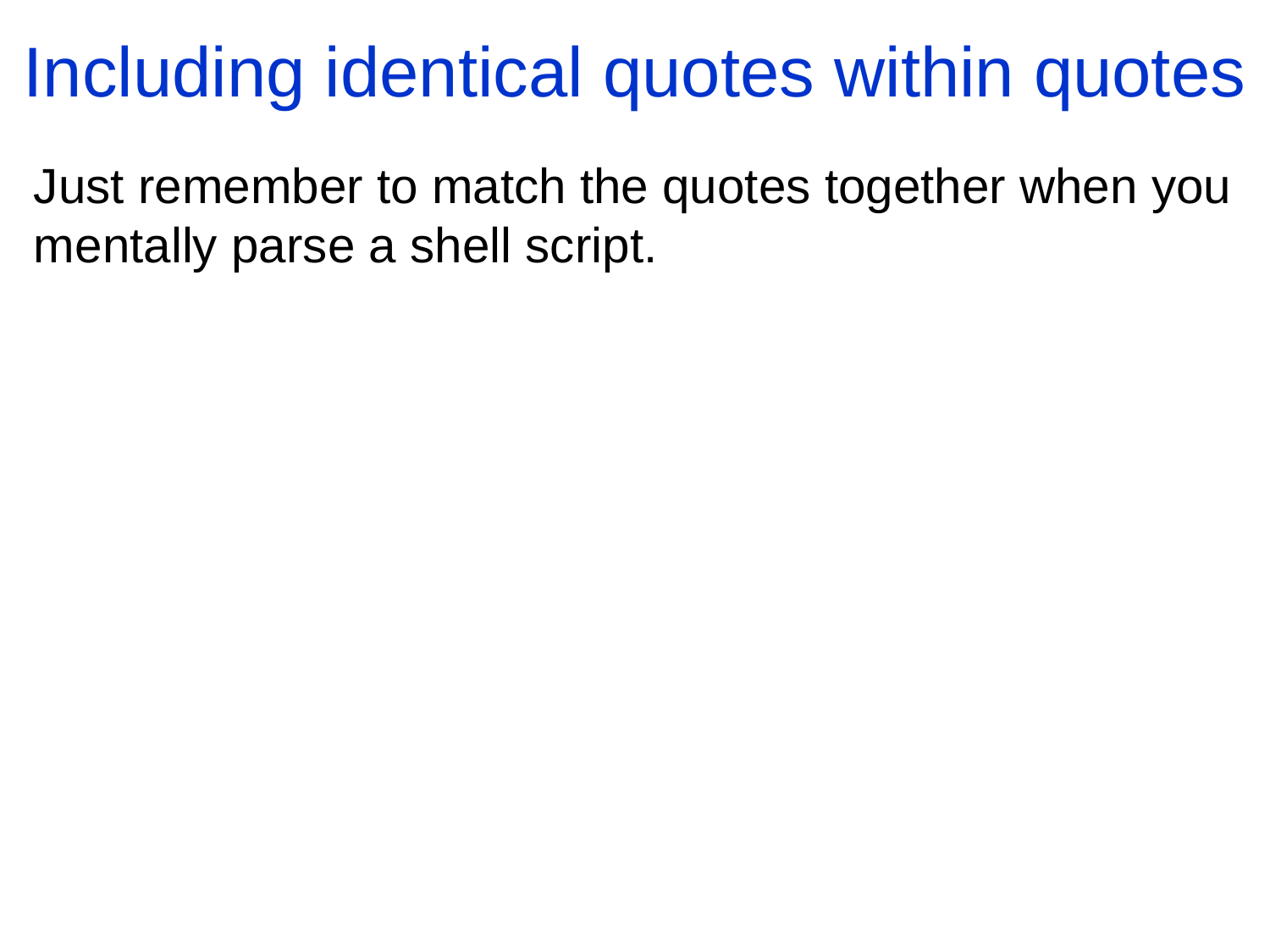

Including identical quotes within quotes
Just remember to match the quotes together when you mentally parse a shell script.